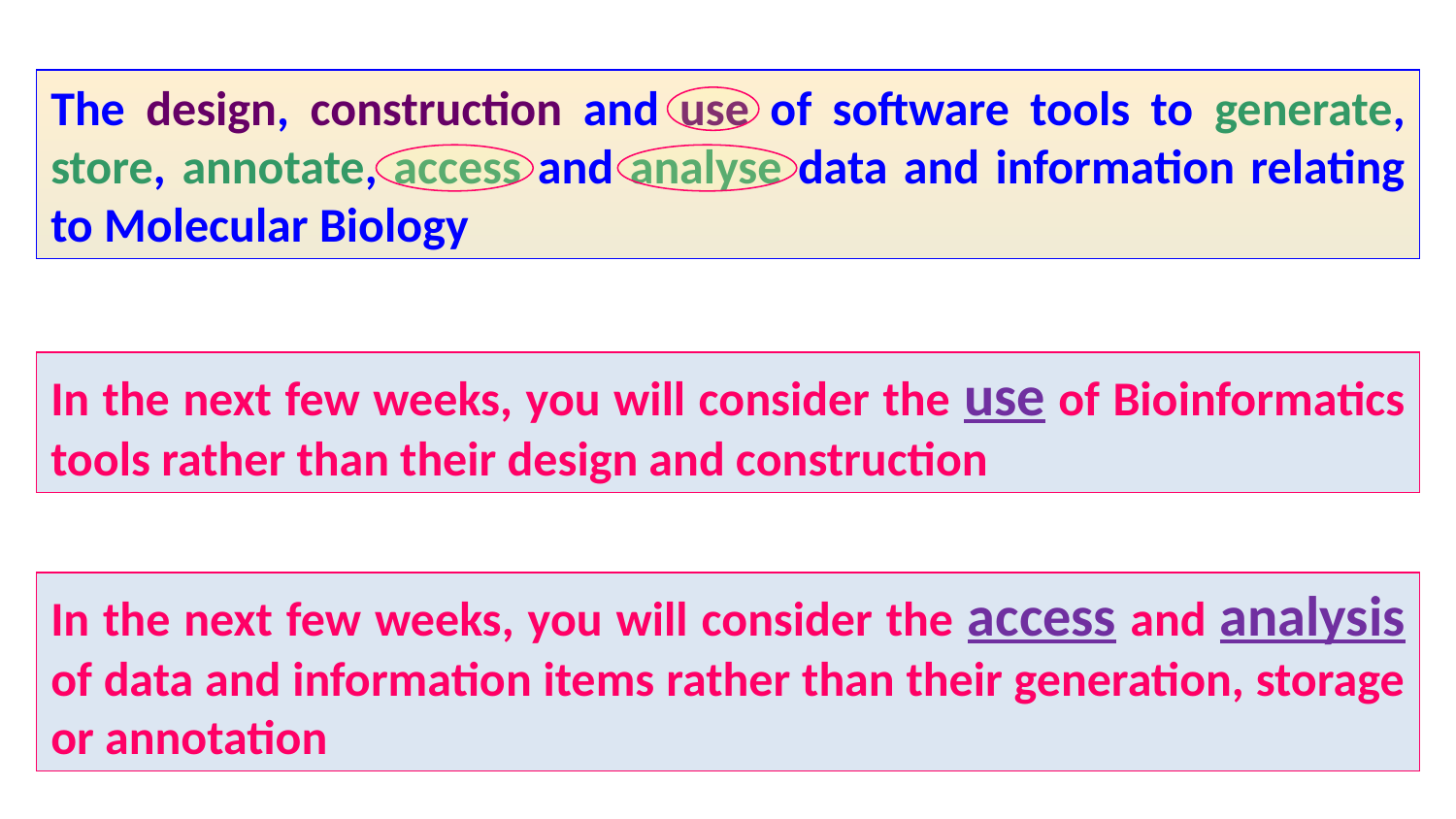

The design, construction and use of software tools to generate, store, annotate, access and analyse data and information relating to Molecular Biology

In the next few weeks, you will consider the use of Bioinformatics tools rather than their design and construction
In the next few weeks, you will consider the access and analysis of data and information items rather than their generation, storage or annotation